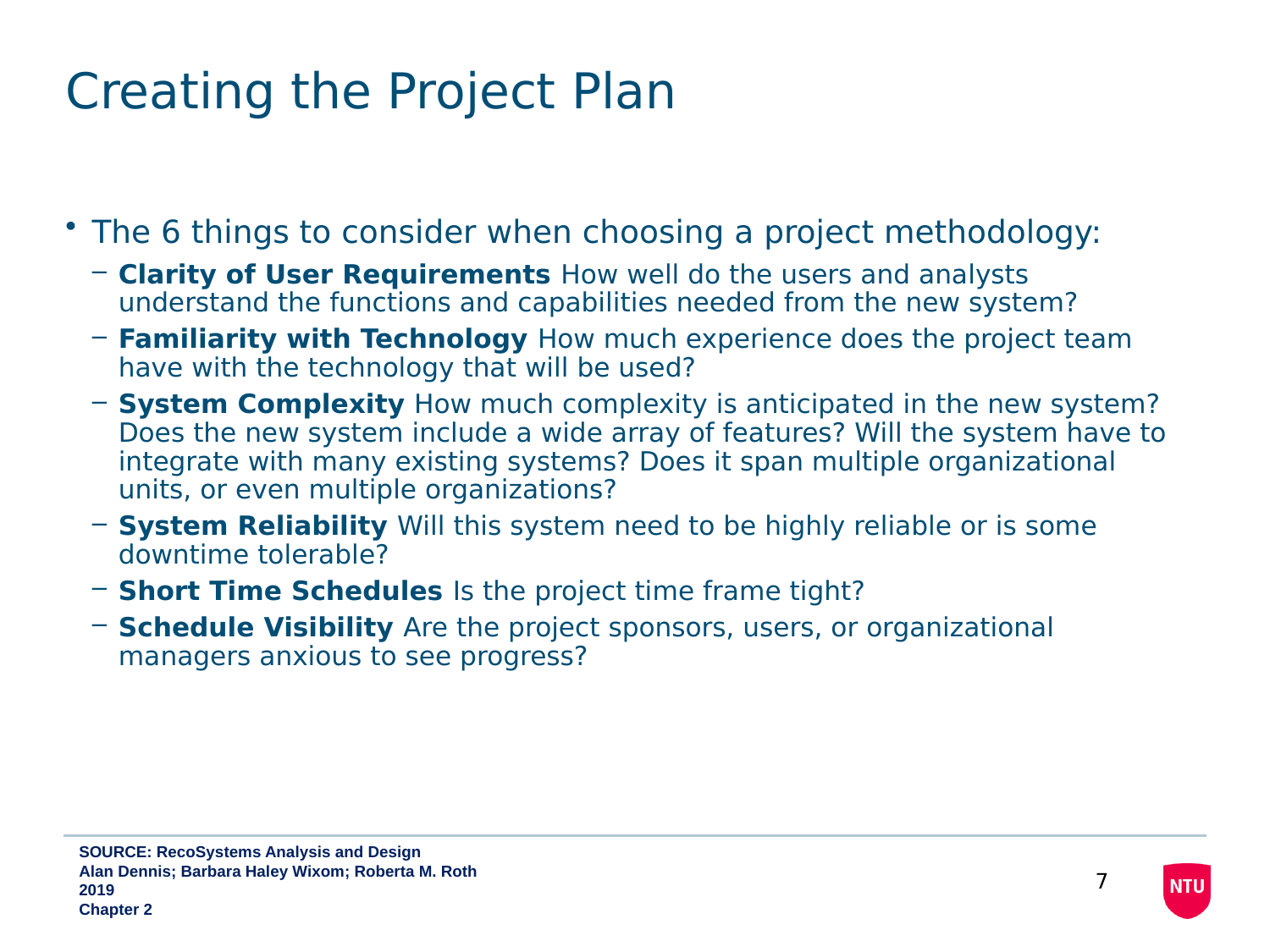

# Creating the Project Plan
The 6 things to consider when choosing a project methodology:
Clarity of User Requirements How well do the users and analysts understand the functions and capabilities needed from the new system?
Familiarity with Technology How much experience does the project team have with the technology that will be used?
System Complexity How much complexity is anticipated in the new system? Does the new system include a wide array of features? Will the system have to integrate with many existing systems? Does it span multiple organizational units, or even multiple organizations?
System Reliability Will this system need to be highly reliable or is some downtime tolerable?
Short Time Schedules Is the project time frame tight?
Schedule Visibility Are the project sponsors, users, or organizational managers anxious to see progress?
SOURCE: RecoSystems Analysis and Design
Alan Dennis; Barbara Haley Wixom; Roberta M. Roth
2019
Chapter 2

7